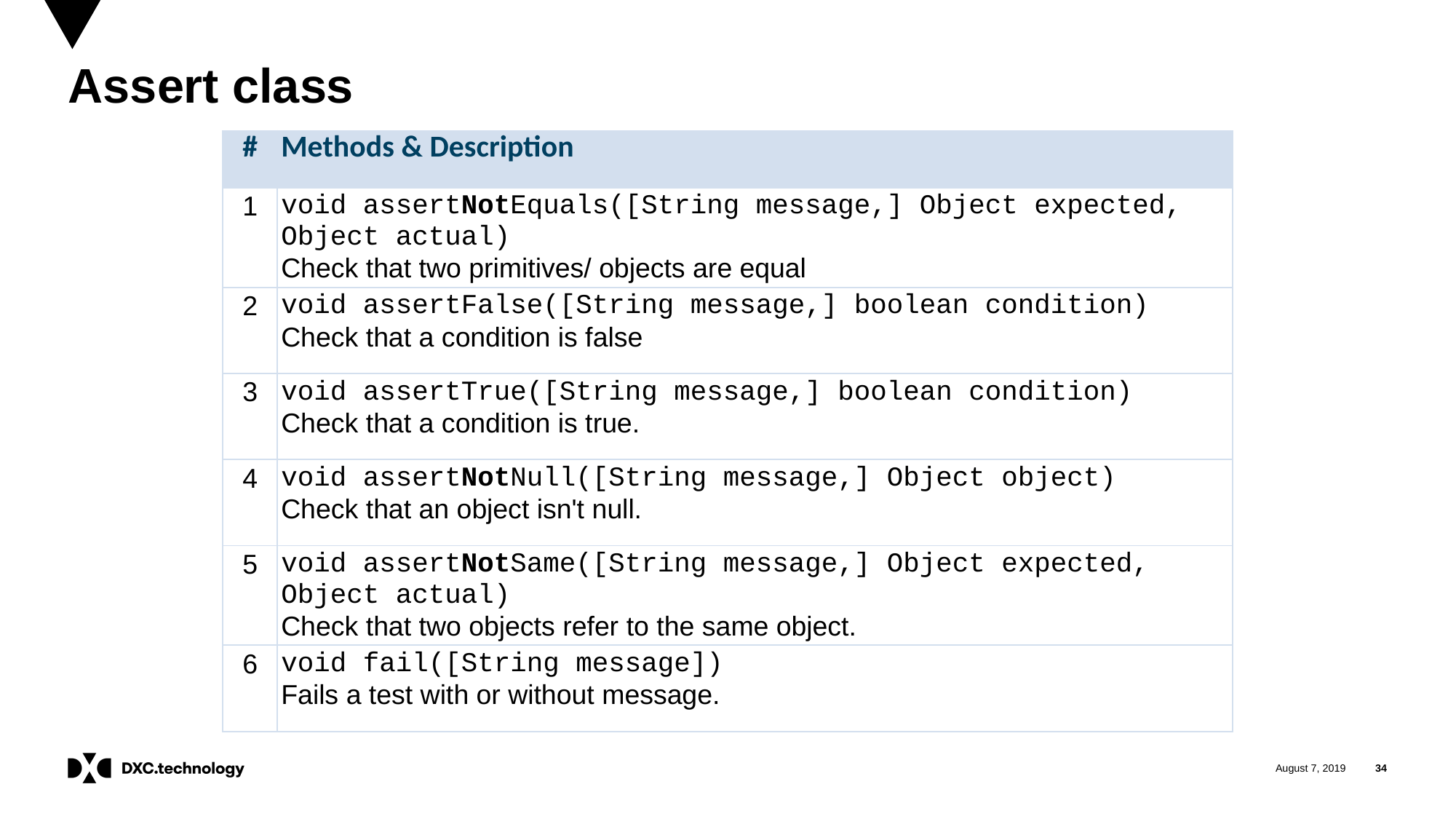

# Assert class
| # | Methods & Description |
| --- | --- |
| 1 | void assertNotEquals([String message,] Object expected, Object actual) Check that two primitives/ objects are equal |
| 2 | void assertFalse([String message,] boolean condition) Check that a condition is false |
| 3 | void assertTrue([String message,] boolean condition) Check that a condition is true. |
| 4 | void assertNotNull([String message,] Object object) Check that an object isn't null. |
| 5 | void assertNotSame([String message,] Object expected, Object actual) Check that two objects refer to the same object. |
| 6 | void fail([String message]) Fails a test with or without message. |